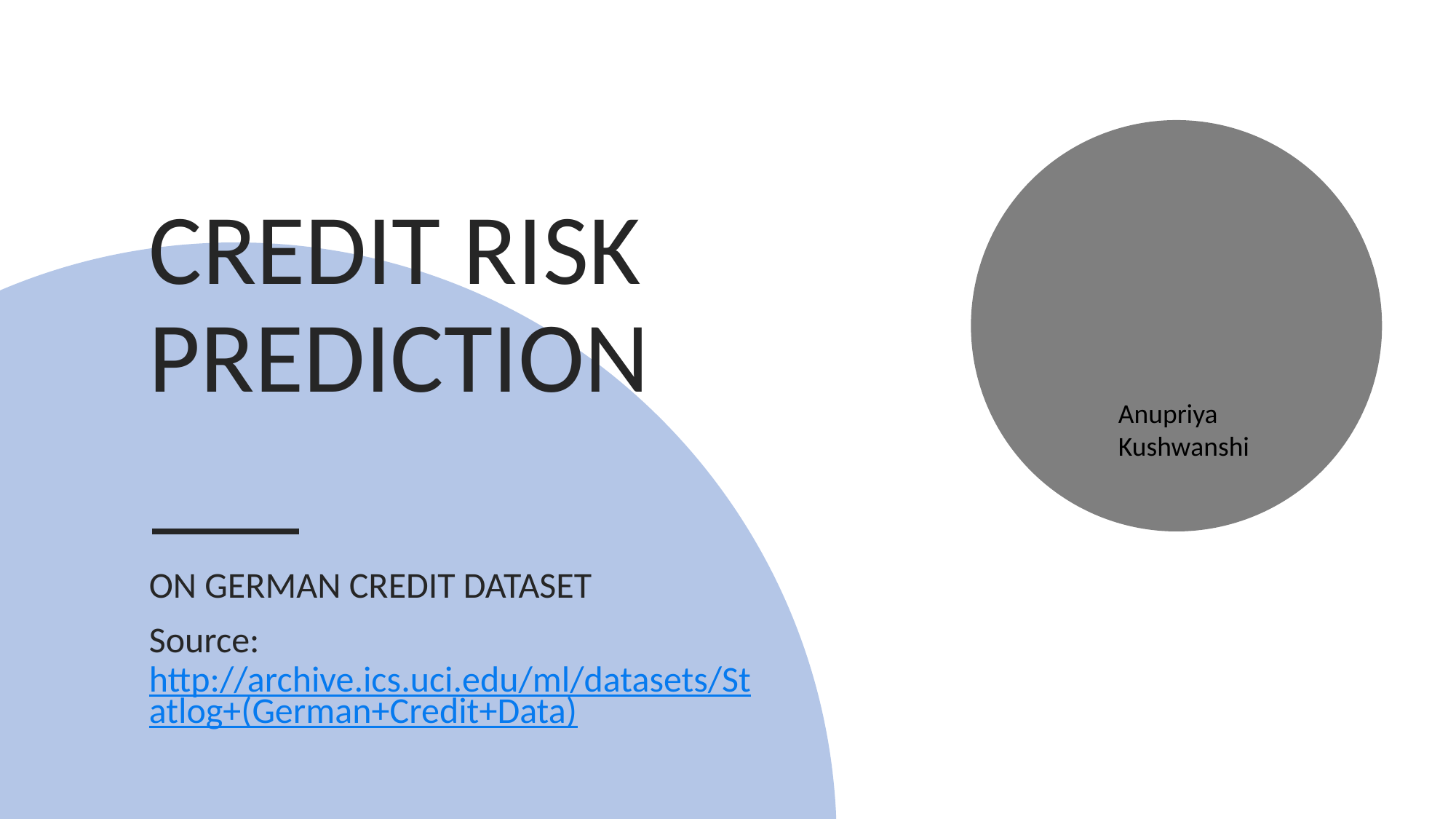

# CREDIT RISK PREDICTION

Anupriya Kushwanshi
ON GERMAN CREDIT DATASET
Source: http://archive.ics.uci.edu/ml/datasets/Statlog+(German+Credit+Data)